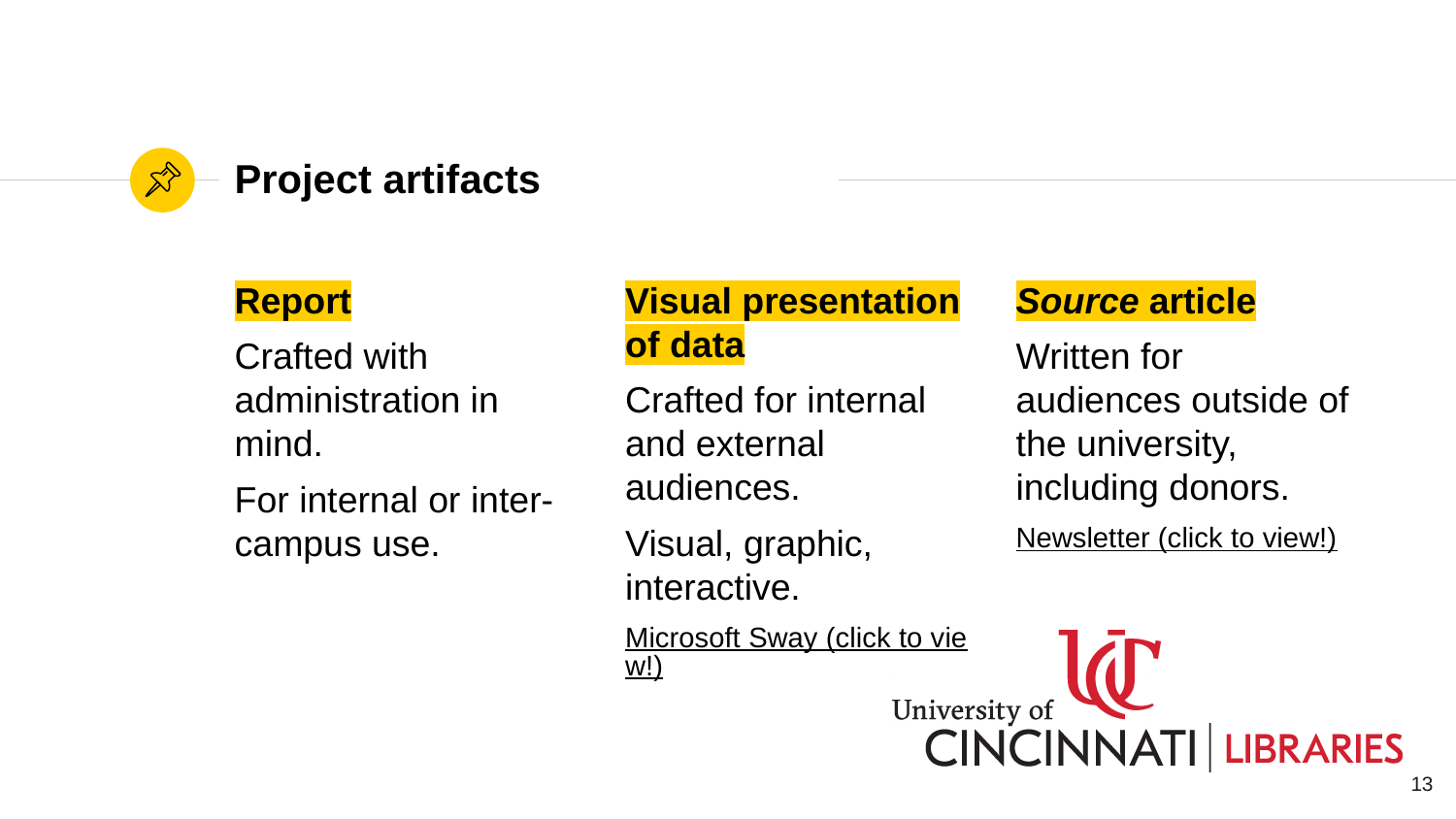

# Project artifacts

Report
Crafted with administration in mind.
For internal or inter-campus use.
Visual presentation of data
Crafted for internal and external audiences.
Visual, graphic, interactive.
Microsoft Sway (click to view!)

Source article
Written for audiences outside of the university, including donors.
Newsletter (click to view!)

13